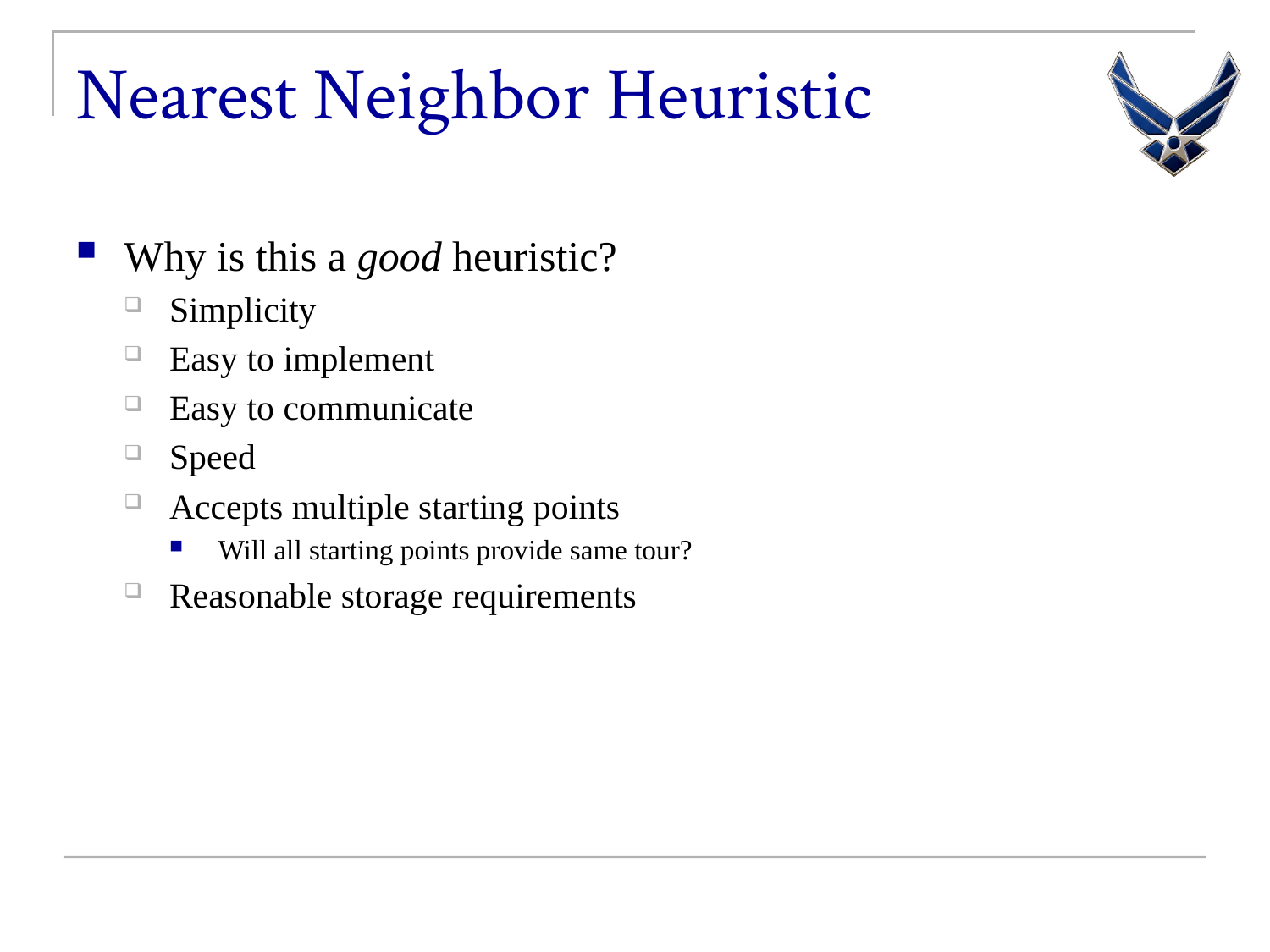

# Nearest Neighbor Heuristic
Why is this a good heuristic?
Simplicity
Easy to implement
Easy to communicate
Speed
Accepts multiple starting points
Will all starting points provide same tour?
Reasonable storage requirements